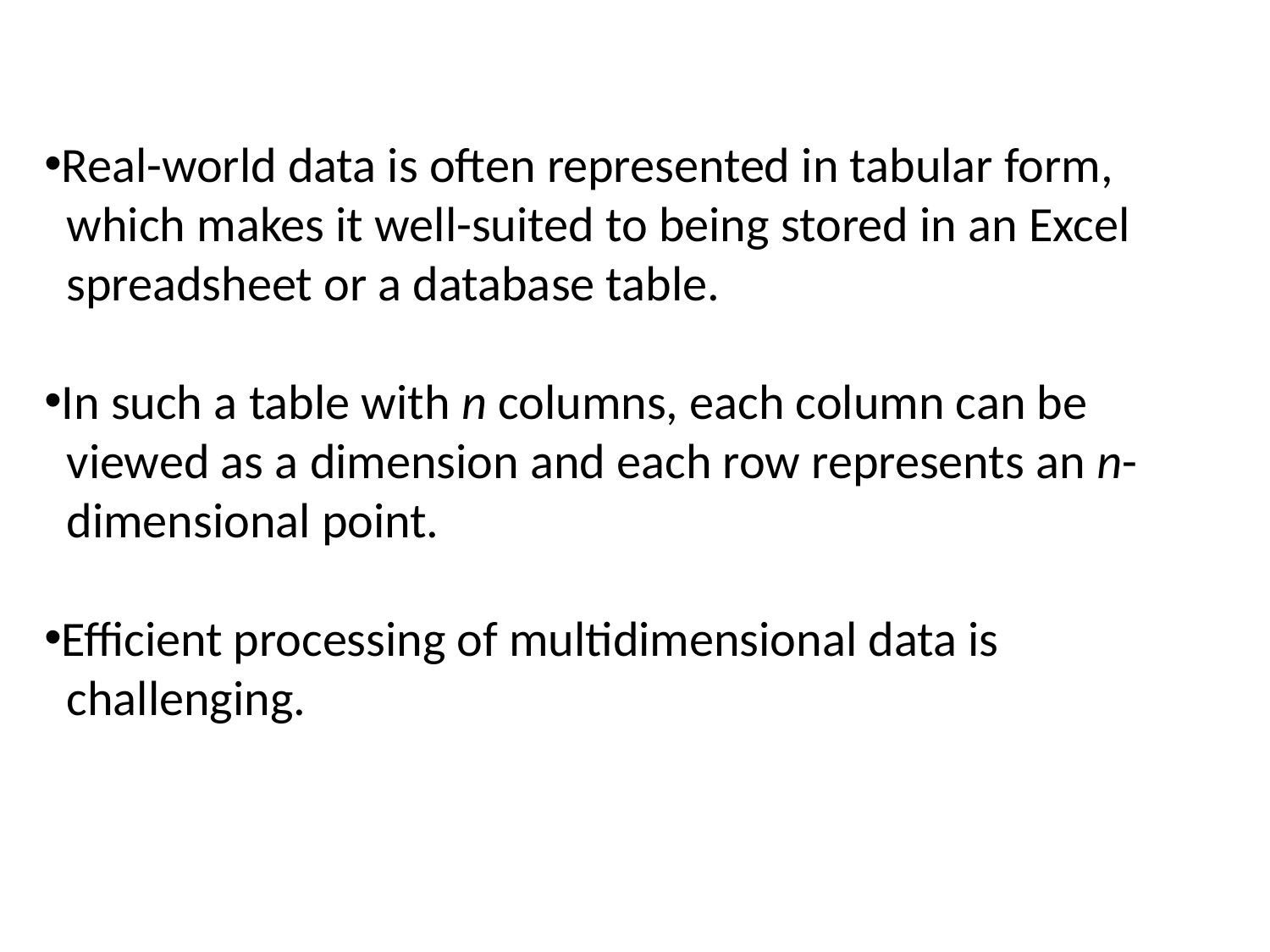

Real-world data is often represented in tabular form,
  which makes it well-suited to being stored in an Excel
  spreadsheet or a database table.

In such a table with n columns, each column can be
  viewed as a dimension and each row represents an n-
  dimensional point.

Efficient processing of multidimensional data is
  challenging.